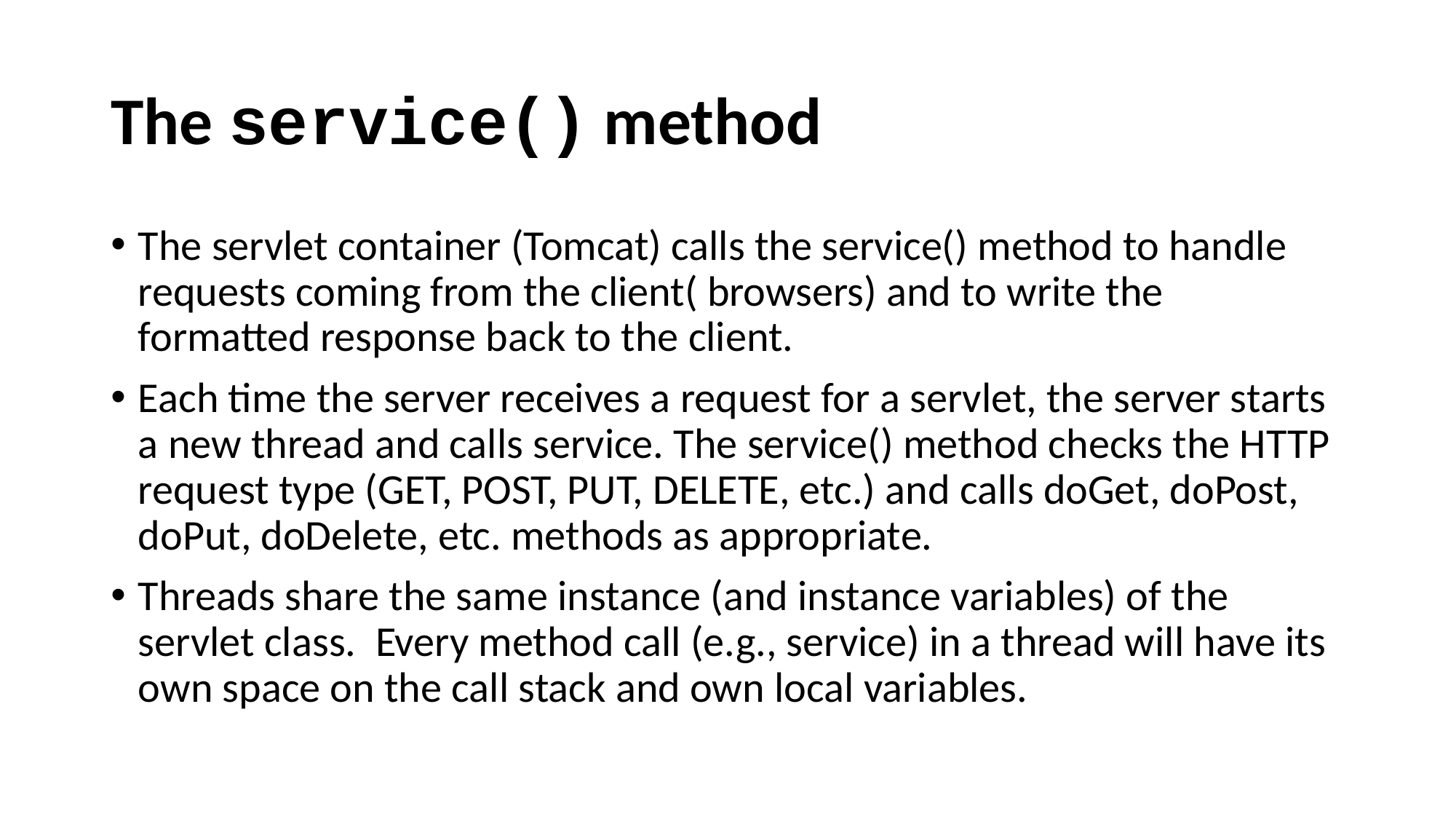

# The service() method
The servlet container (Tomcat) calls the service() method to handle requests coming from the client( browsers) and to write the formatted response back to the client.
Each time the server receives a request for a servlet, the server starts a new thread and calls service. The service() method checks the HTTP request type (GET, POST, PUT, DELETE, etc.) and calls doGet, doPost, doPut, doDelete, etc. methods as appropriate.
Threads share the same instance (and instance variables) of the servlet class.  Every method call (e.g., service) in a thread will have its own space on the call stack and own local variables.